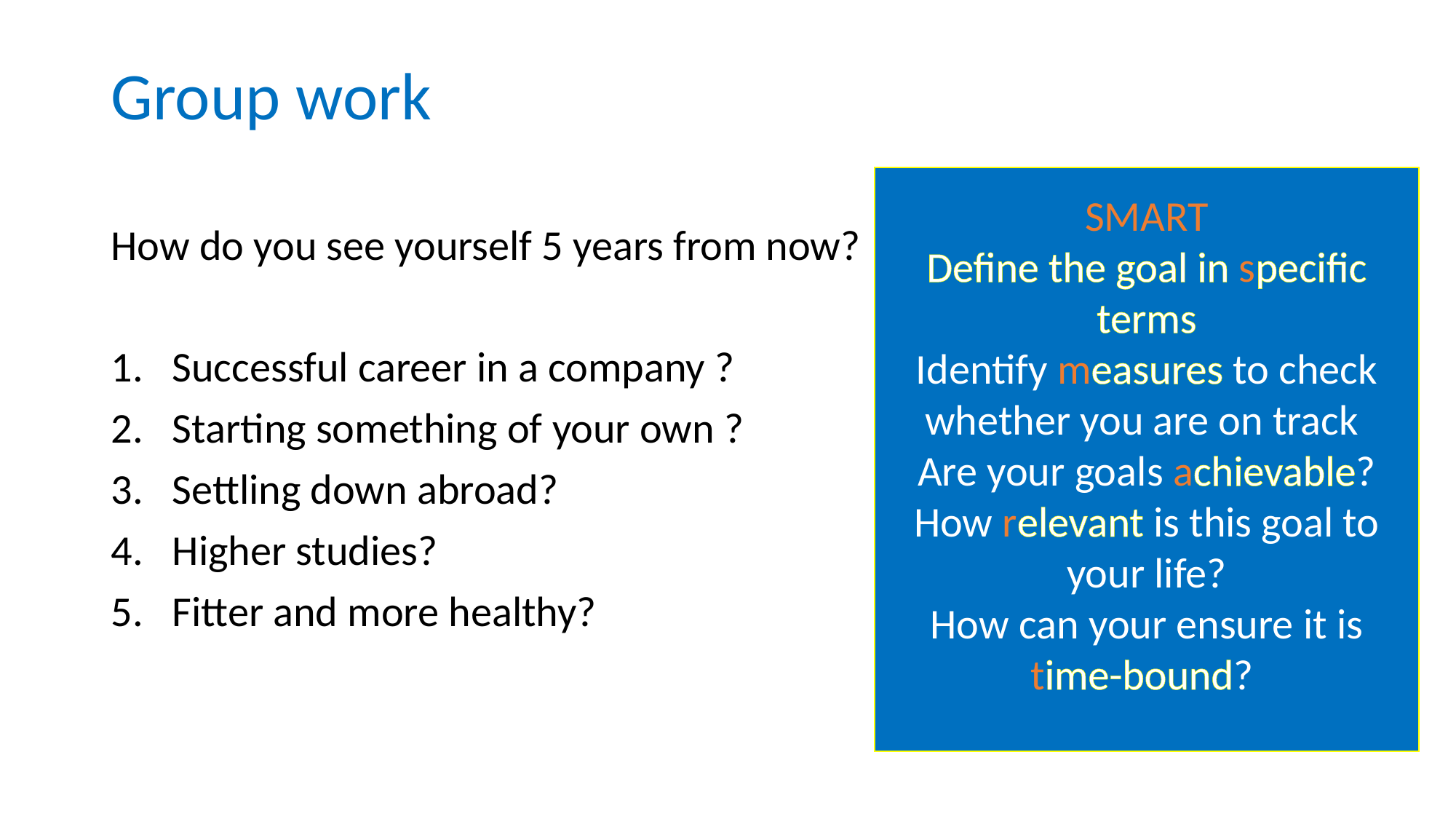

# Group work
SMART
Define the goal in specific terms
Identify measures to check whether you are on track
Are your goals achievable?
How relevant is this goal to your life?
How can your ensure it is time-bound?

How do you see yourself 5 years from now?

Successful career in a company ?
Starting something of your own ?
Settling down abroad?
Higher studies?
Fitter and more healthy?